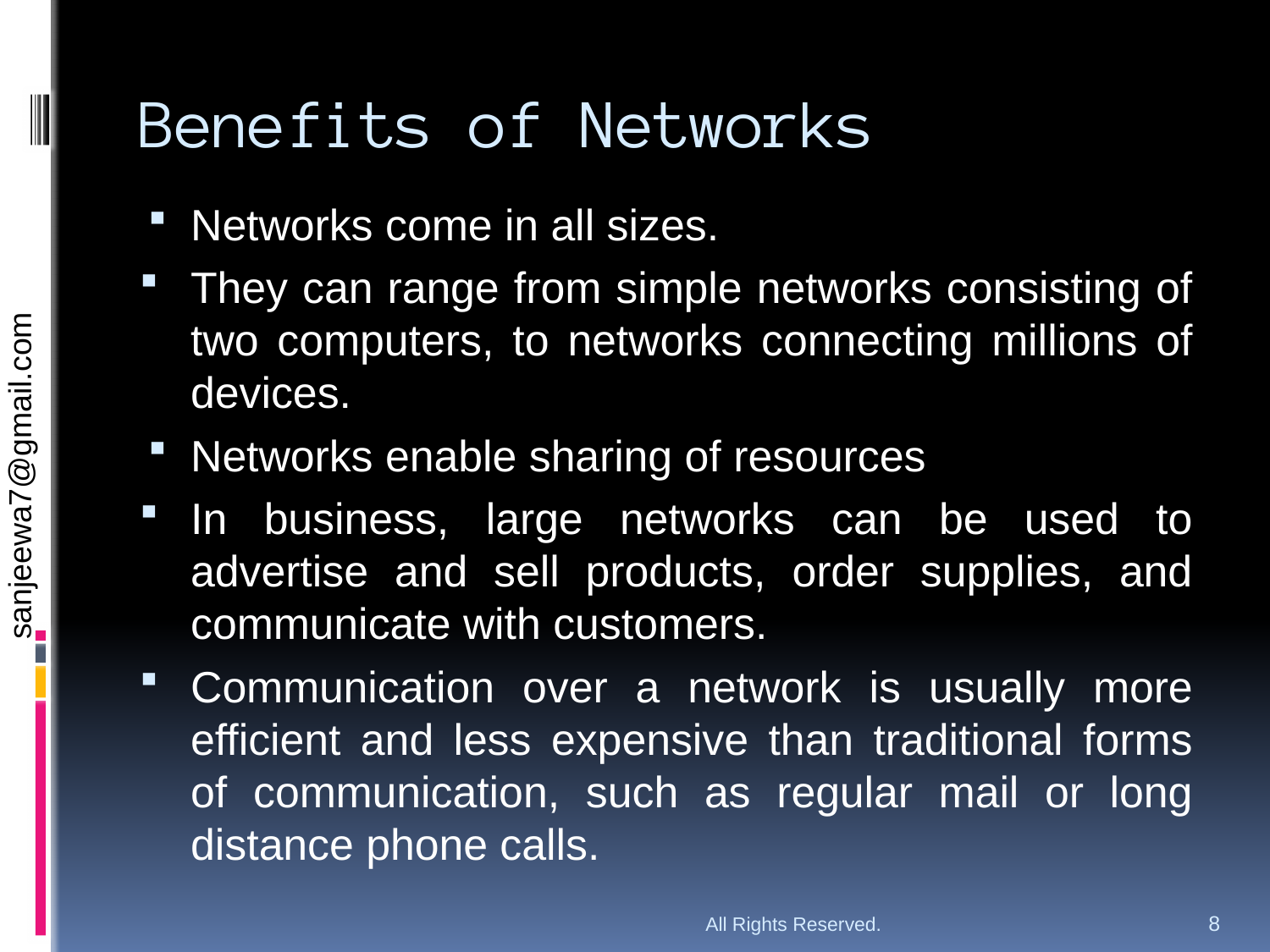

# Benefits of Networks
Networks come in all sizes.
They can range from simple networks consisting of two computers, to networks connecting millions of devices.
Networks enable sharing of resources
In business, large networks can be used to advertise and sell products, order supplies, and communicate with customers.
Communication over a network is usually more efficient and less expensive than traditional forms of communication, such as regular mail or long distance phone calls.
All Rights Reserved.
8